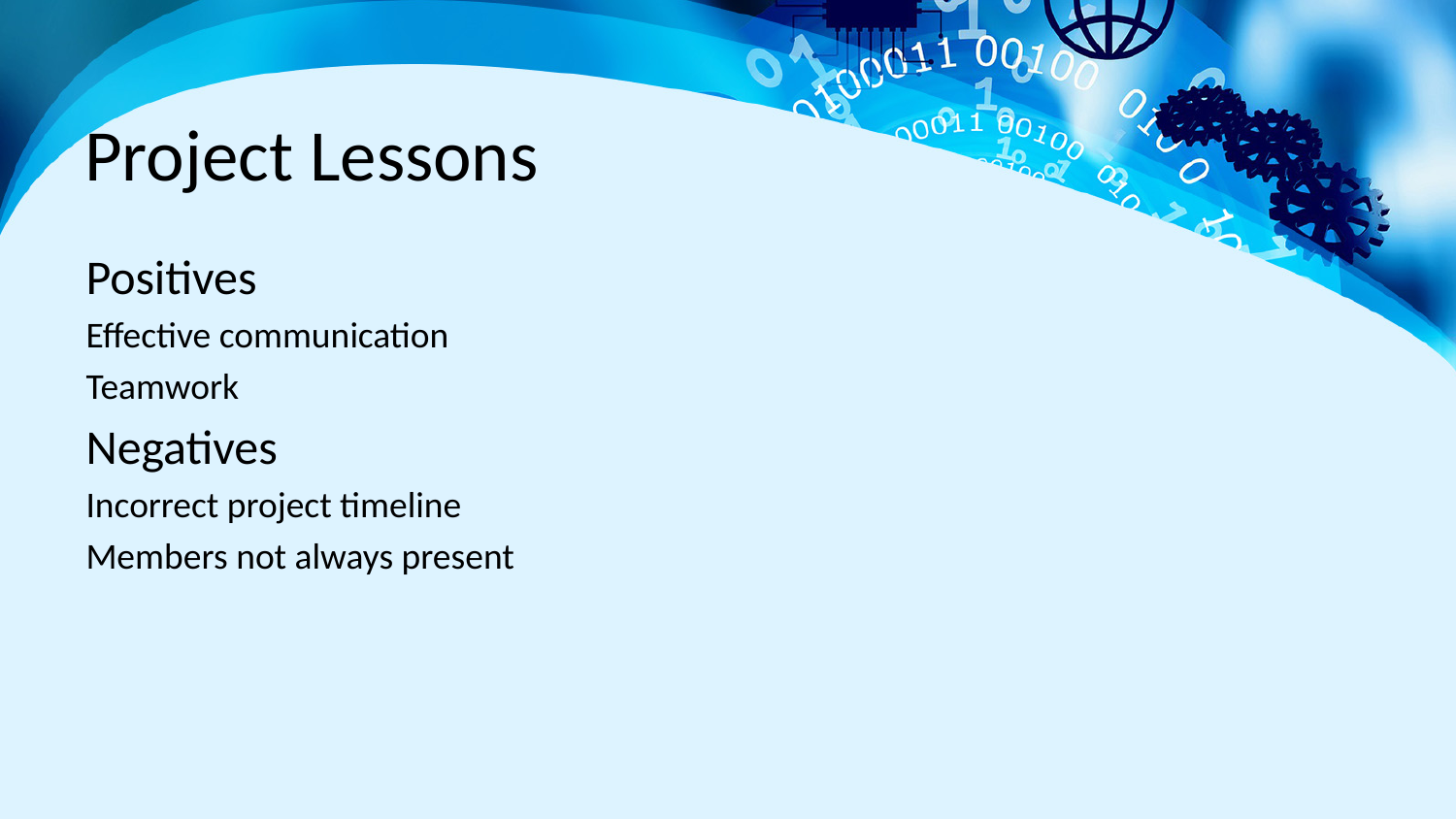

# Project Lessons
Positives
Effective communication
Teamwork
Negatives
Incorrect project timeline
Members not always present